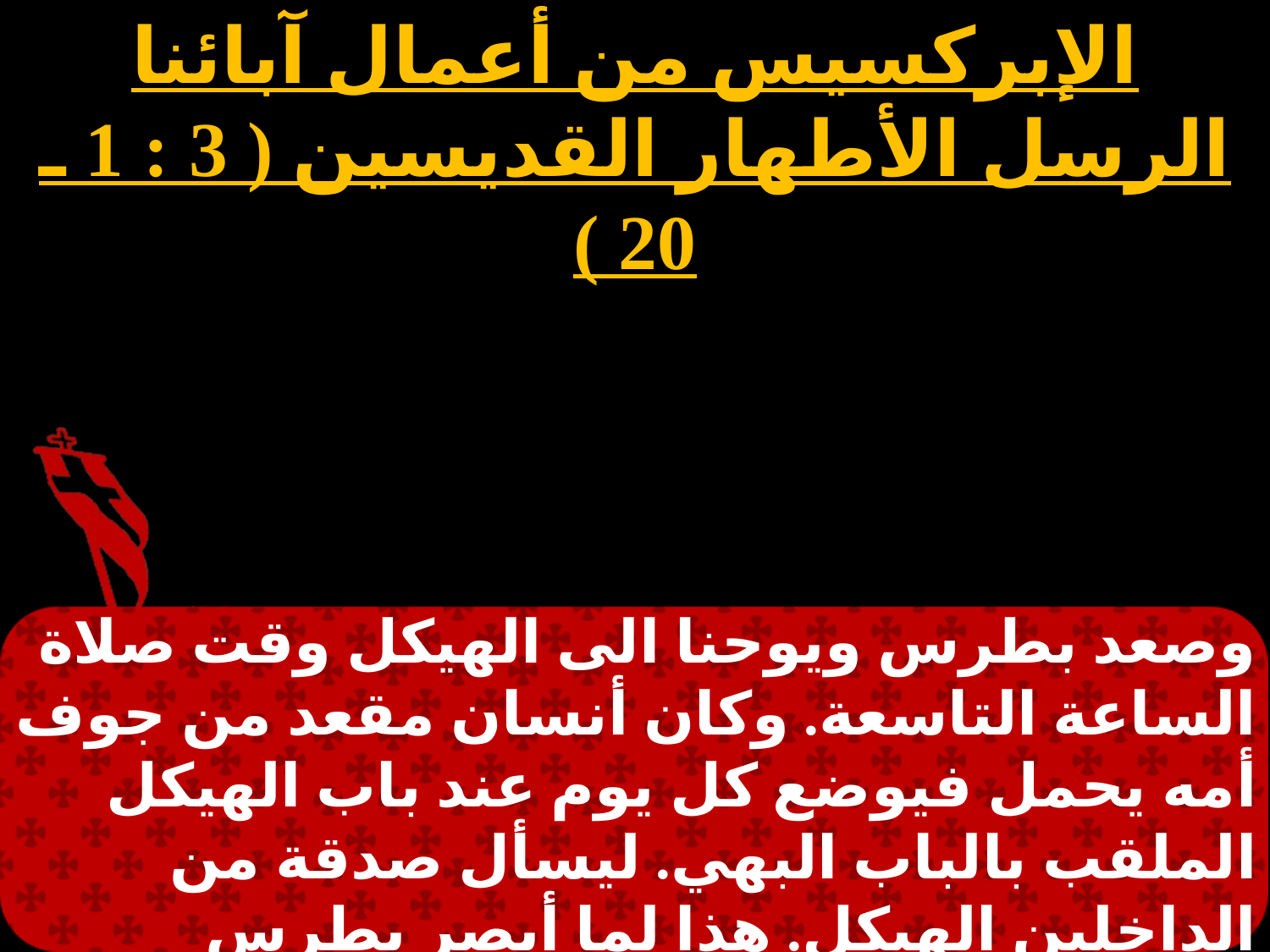

الإبركسيس من أعمال آبائنا الرسل الأطهار القديسين ( 3 : 1 ـ 20 )
وصعد بطرس ويوحنا الى الهيكل وقت صلاة الساعة التاسعة. وكان أنسان مقعد من جوف أمه يحمل فيوضع كل يوم عند باب الهيكل الملقب بالباب البهي. ليسأل صدقة من الداخلين الهيكل. هذا لما أبصر بطرس ويوحنا داخلين الهيكل سألهما ليأخذ منهما